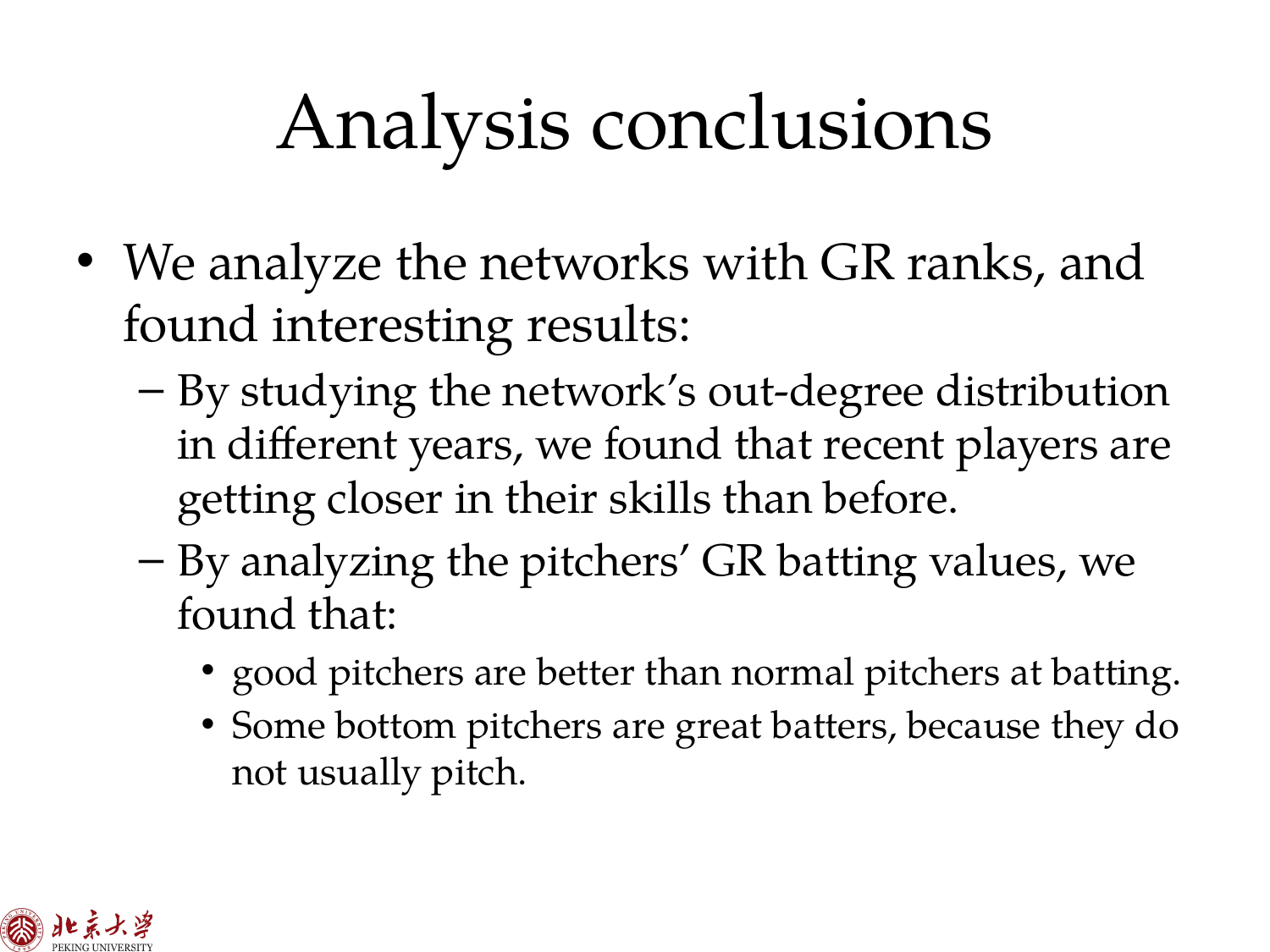

# Analysis conclusions
We analyze the networks with GR ranks, and found interesting results:
By studying the network’s out-degree distribution in different years, we found that recent players are getting closer in their skills than before.
By analyzing the pitchers’ GR batting values, we found that:
good pitchers are better than normal pitchers at batting.
Some bottom pitchers are great batters, because they do not usually pitch.